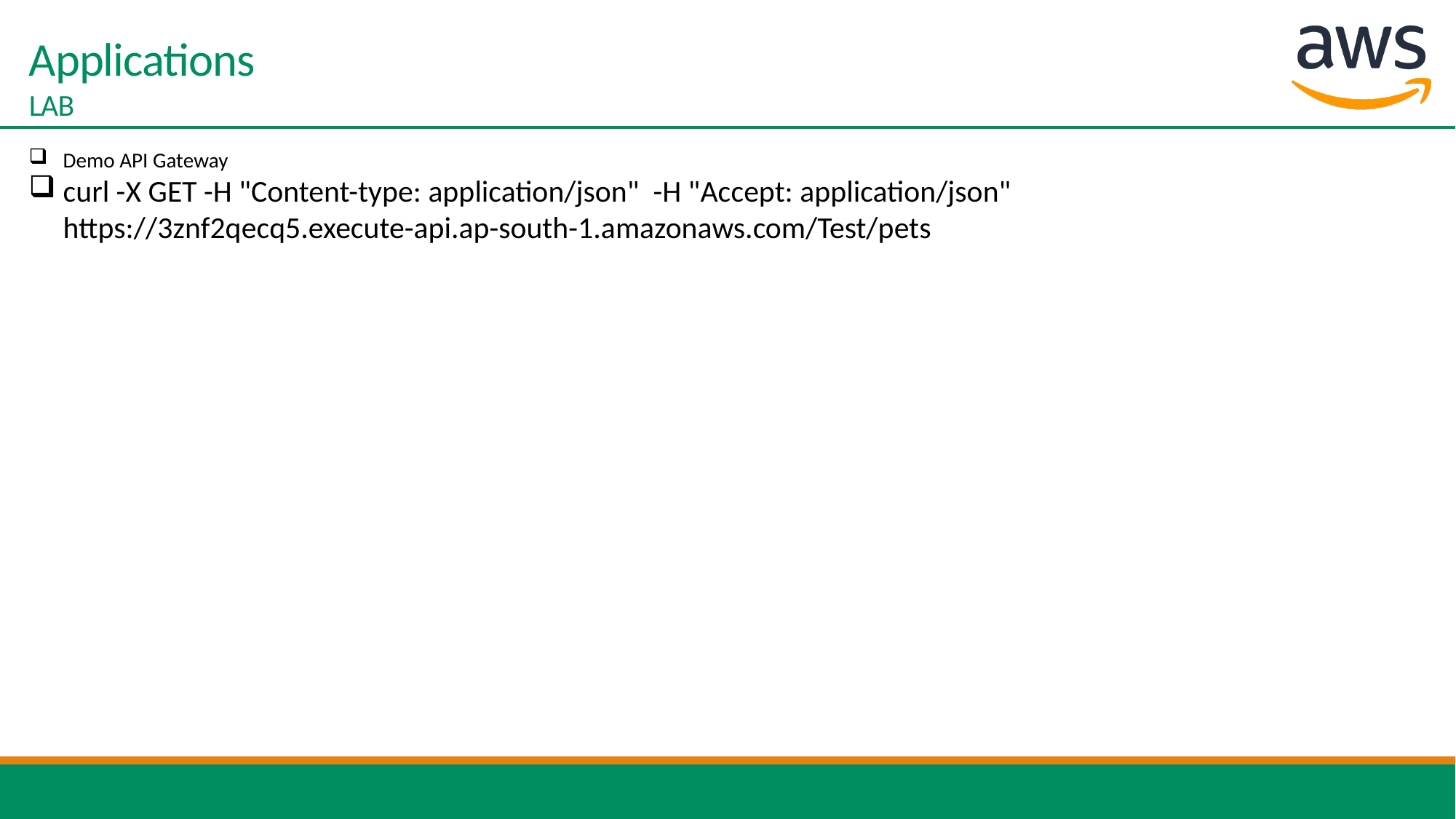

# Applications LAB
Demo API Gateway
curl -X GET -H "Content-type: application/json"  -H "Accept: application/json" https://3znf2qecq5.execute-api.ap-south-1.amazonaws.com/Test/pets